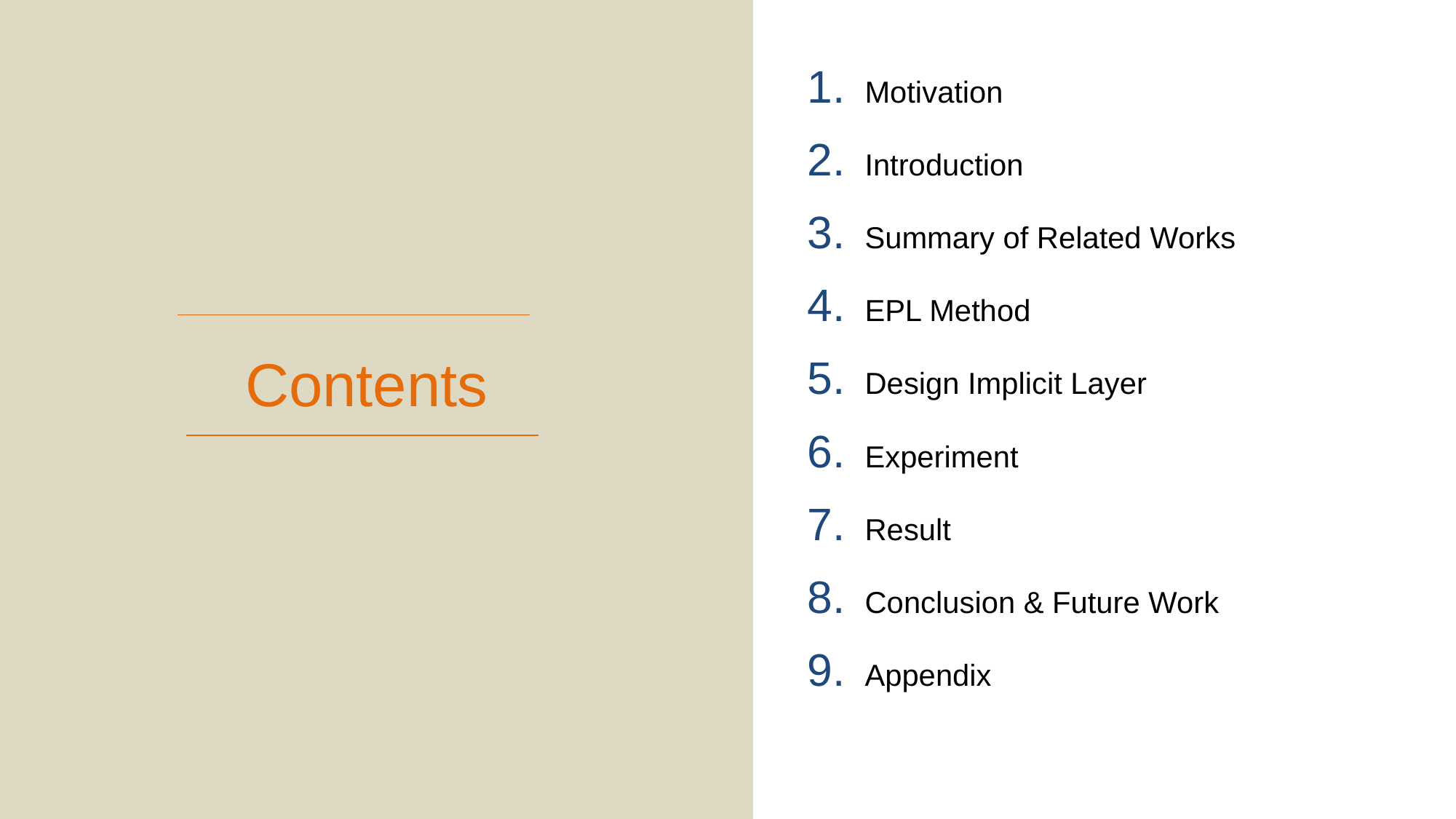

# Table of Contents
  Motivation
  Introduction
  Summary of Related Works
  EPL Method
  Design Implicit Layer
  Experiment
  Result
  Conclusion & Future Work
  Appendix
Contents